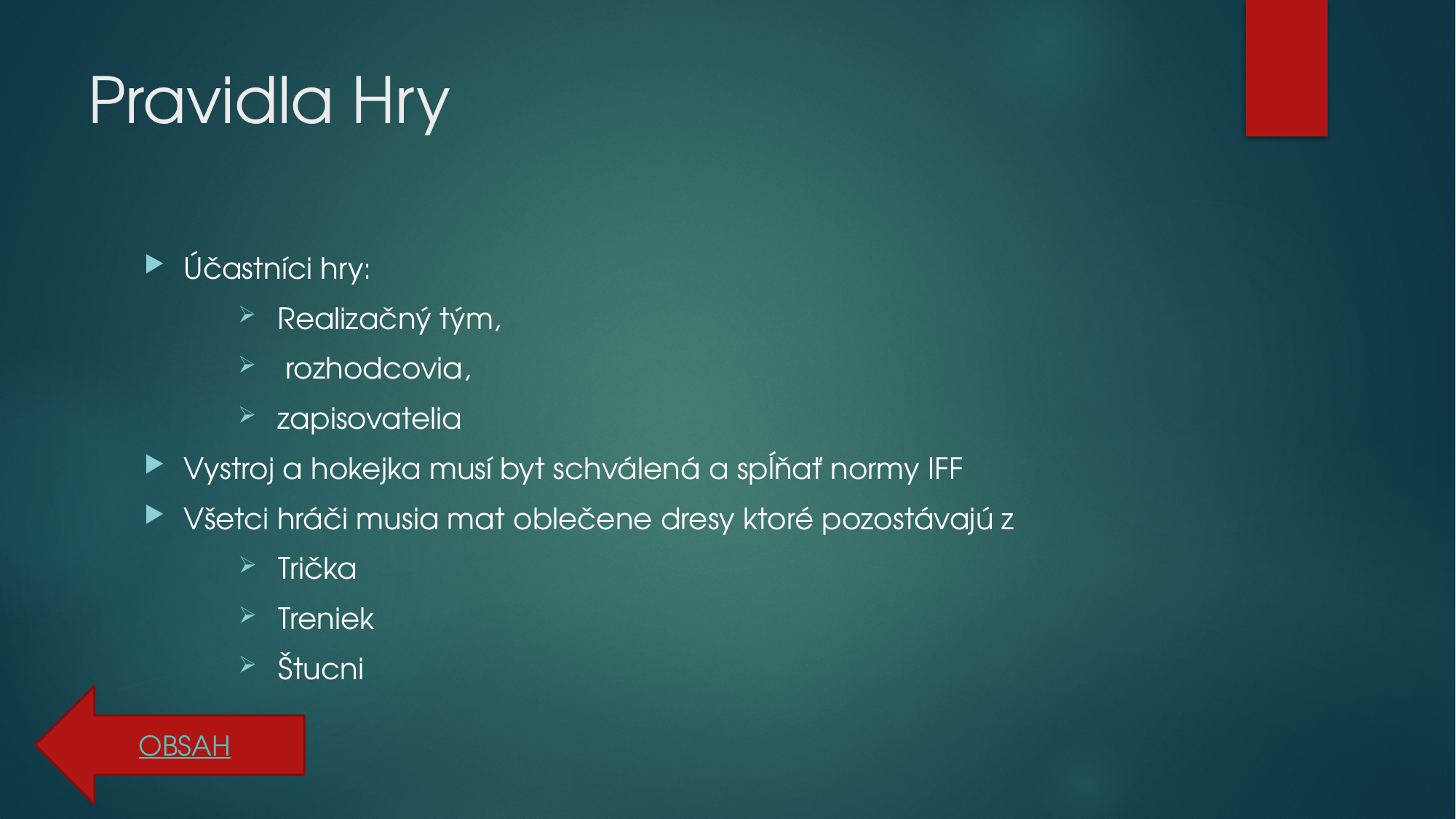

# Pravidla Hry
Účastníci hry:
Realizačný tým,
 rozhodcovia,
zapisovatelia
Vystroj a hokejka musí byt schválená a spĺňať normy IFF
Všetci hráči musia mat oblečene dresy ktoré pozostávajú z
Trička
Treniek
Štucni

OBSAH